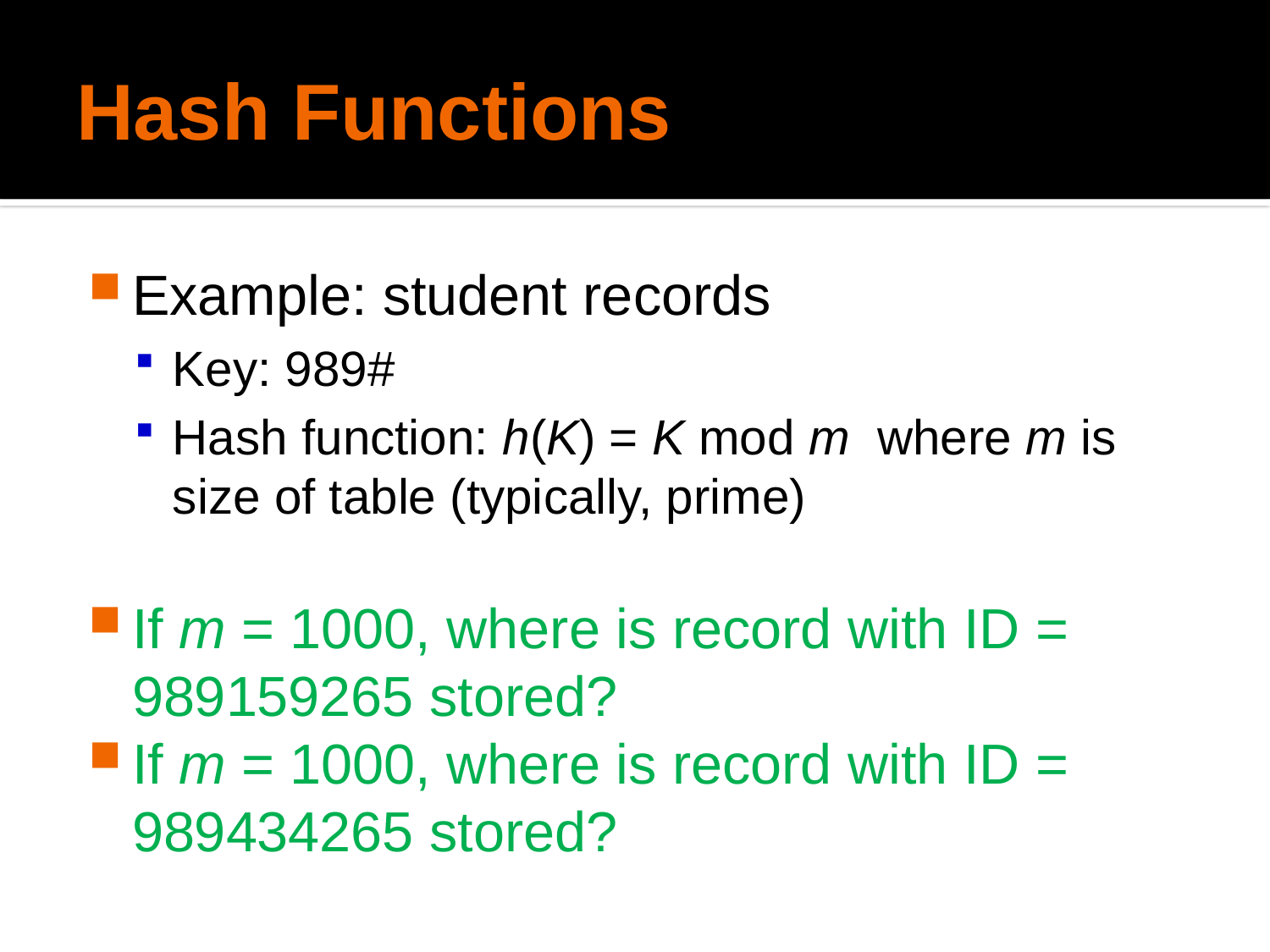

# Hash Functions
Example: student records
Key: 989#
Hash function: h(K) = K mod m  where m is size of table (typically, prime)

If m = 1000, where is record with ID = 989159265 stored?
If m = 1000, where is record with ID = 989434265 stored?